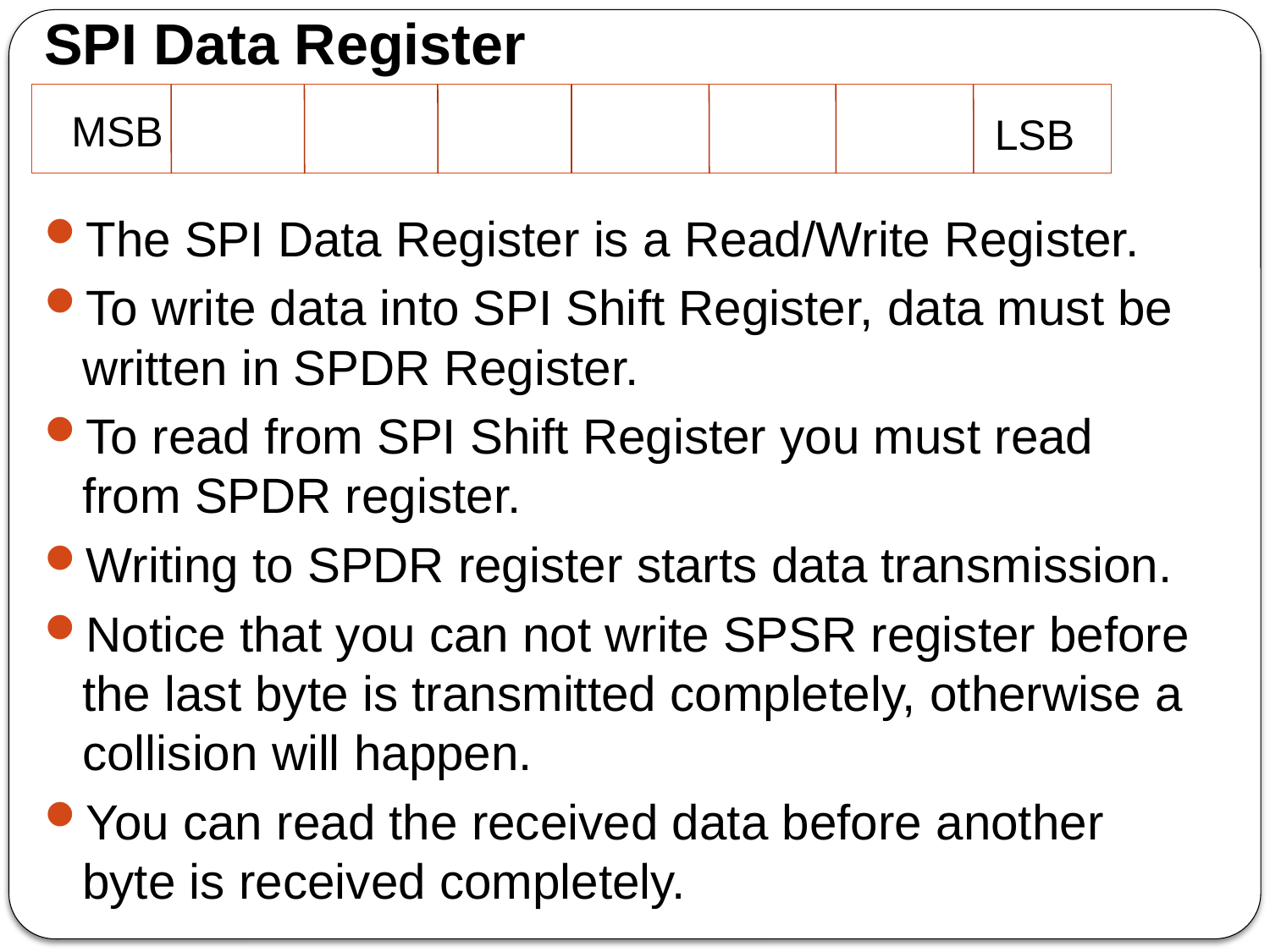

# SPI Data Register

MSB
LSB
The SPI Data Register is a Read/Write Register.
To write data into SPI Shift Register, data must be written in SPDR Register.
To read from SPI Shift Register you must read from SPDR register.
Writing to SPDR register starts data transmission.
Notice that you can not write SPSR register before the last byte is transmitted completely, otherwise a collision will happen.
You can read the received data before another byte is received completely.